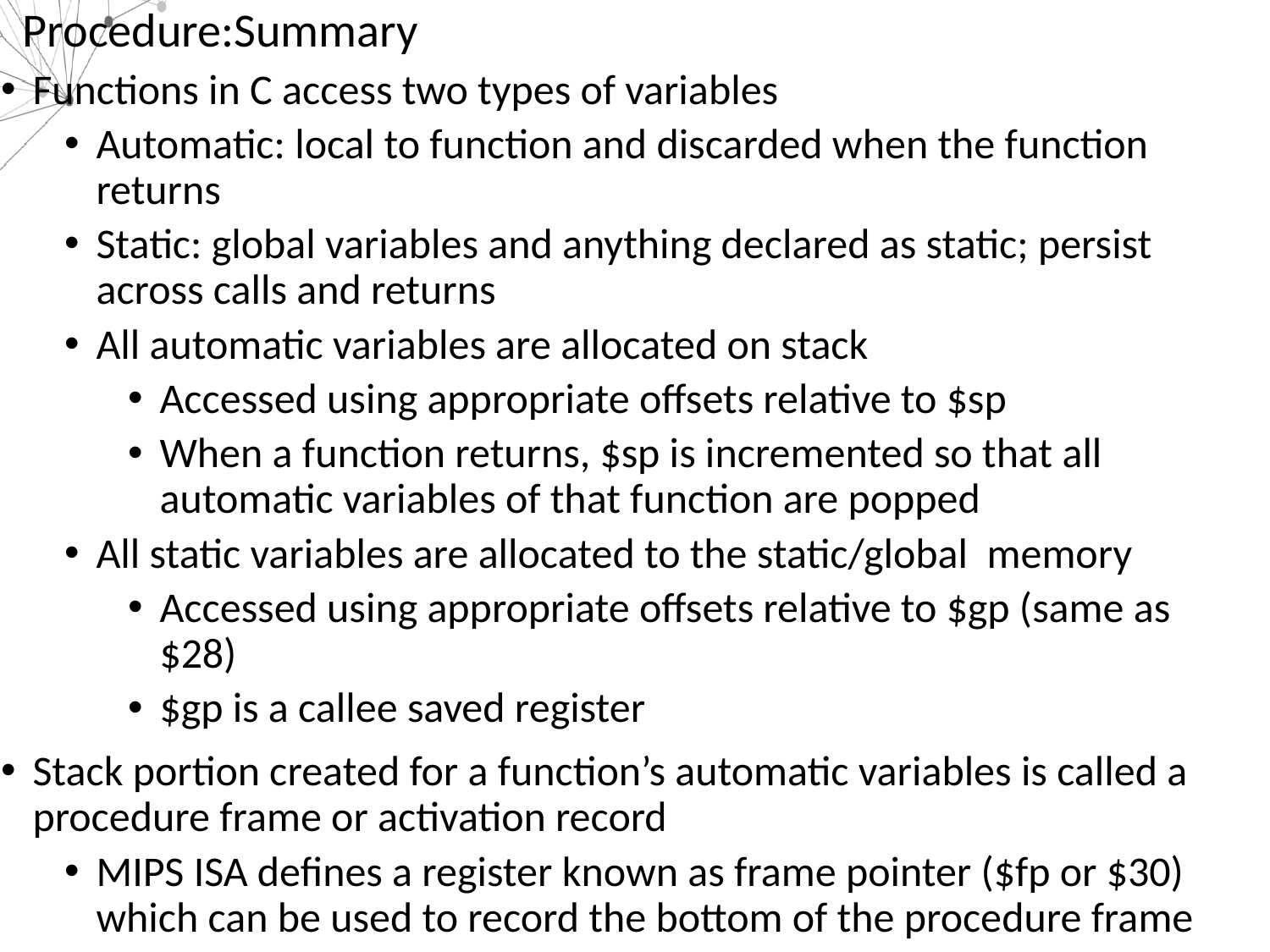

# Procedure:Summary
Functions in C access two types of variables
Automatic: local to function and discarded when the function returns
Static: global variables and anything declared as static; persist across calls and returns
All automatic variables are allocated on stack
Accessed using appropriate offsets relative to $sp
When a function returns, $sp is incremented so that all automatic variables of that function are popped
All static variables are allocated to the static/global  memory
Accessed using appropriate offsets relative to $gp (same as $28)
$gp is a callee saved register
Stack portion created for a function’s automatic variables is called a procedure frame or activation record
MIPS ISA defines a register known as frame pointer ($fp or $30) which can be used to record the bottom of the procedure frame